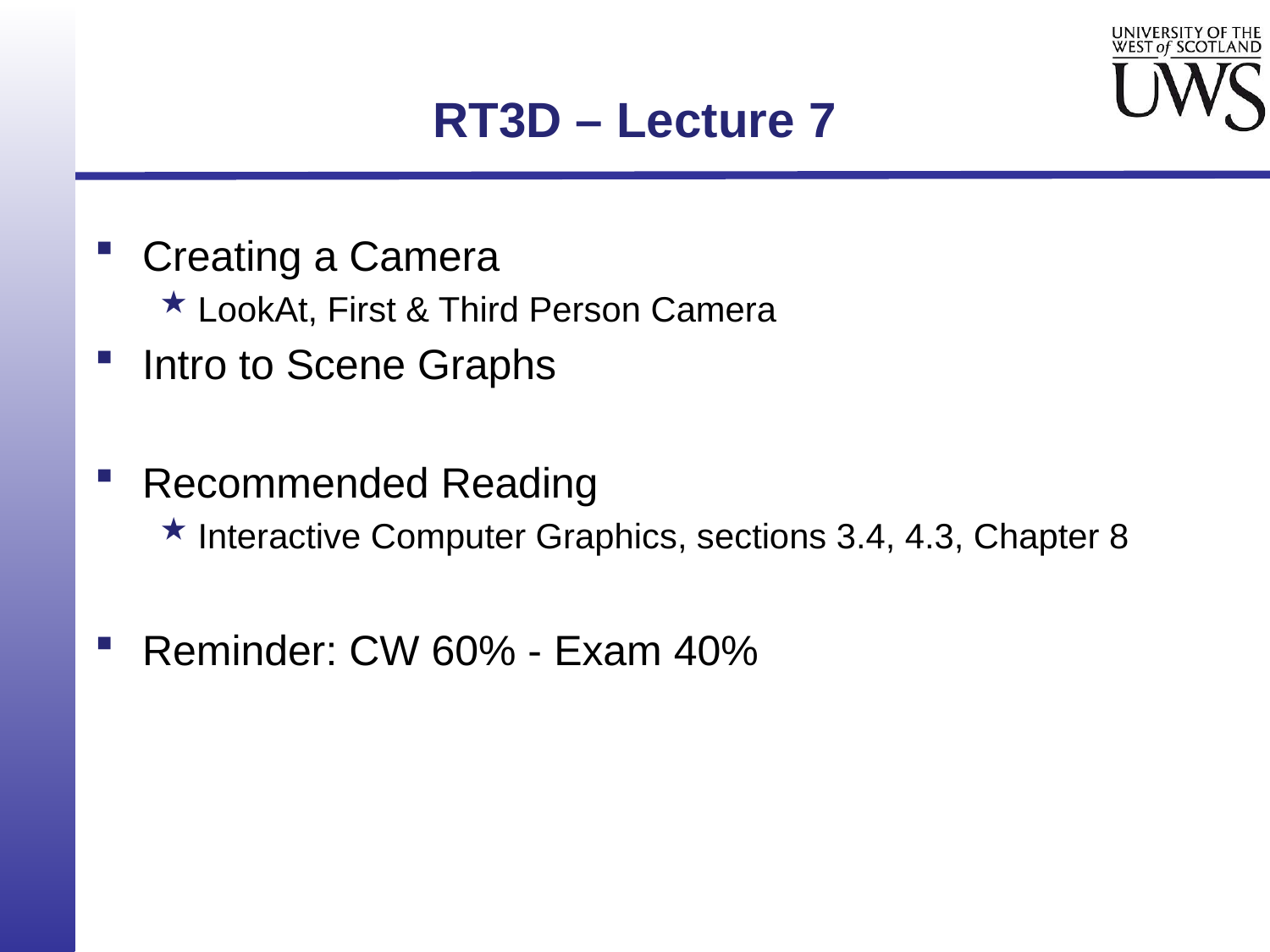

# RT3D – Lecture 7
Creating a Camera
LookAt, First & Third Person Camera
Intro to Scene Graphs

Recommended Reading
Interactive Computer Graphics, sections 3.4, 4.3, Chapter 8

Reminder: CW 60% - Exam 40%